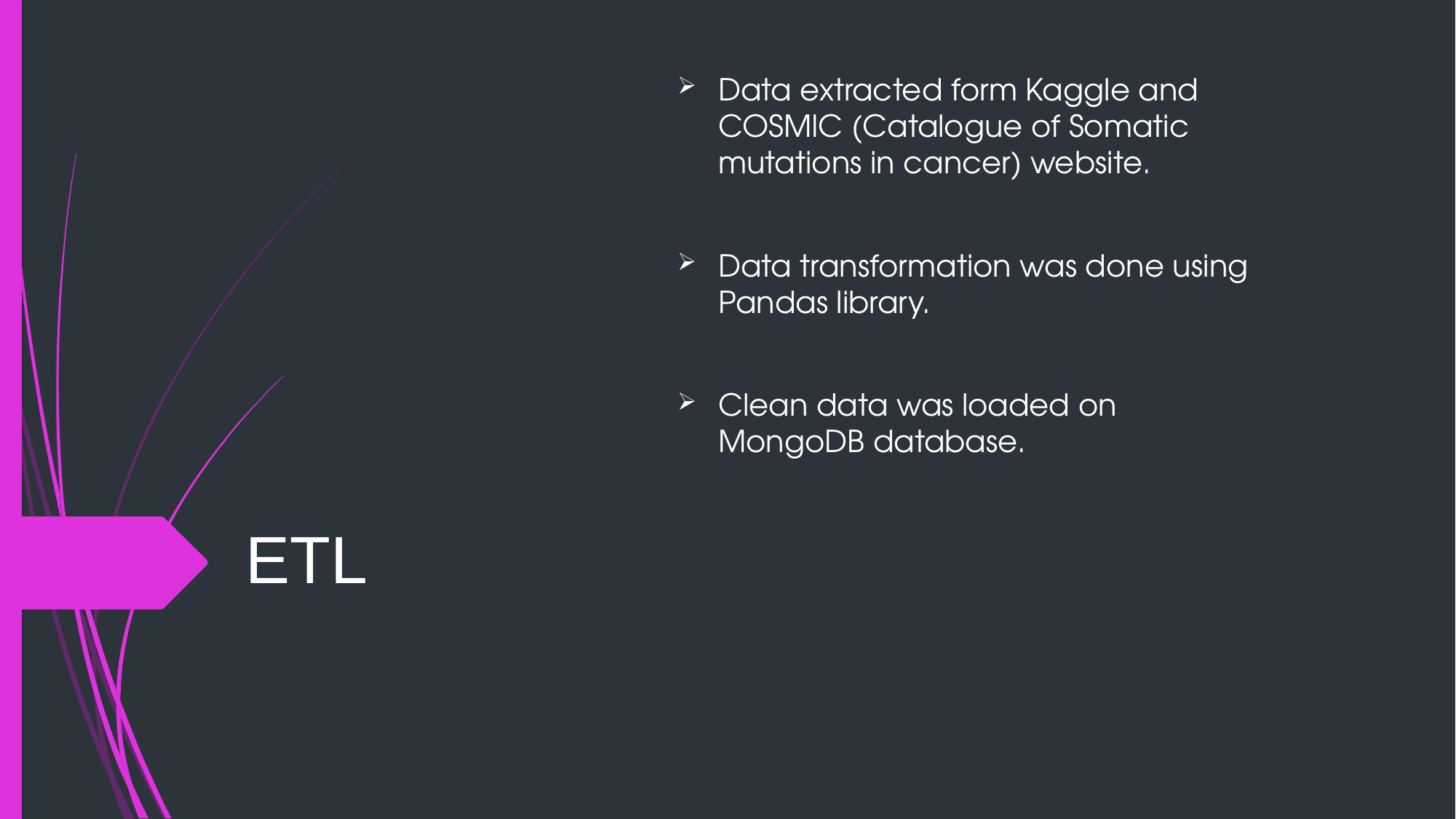

Data extracted form Kaggle and COSMIC (Catalogue of Somatic mutations in cancer) website.

Data transformation was done using Pandas library.

Clean data was loaded on MongoDB database.

# ETL